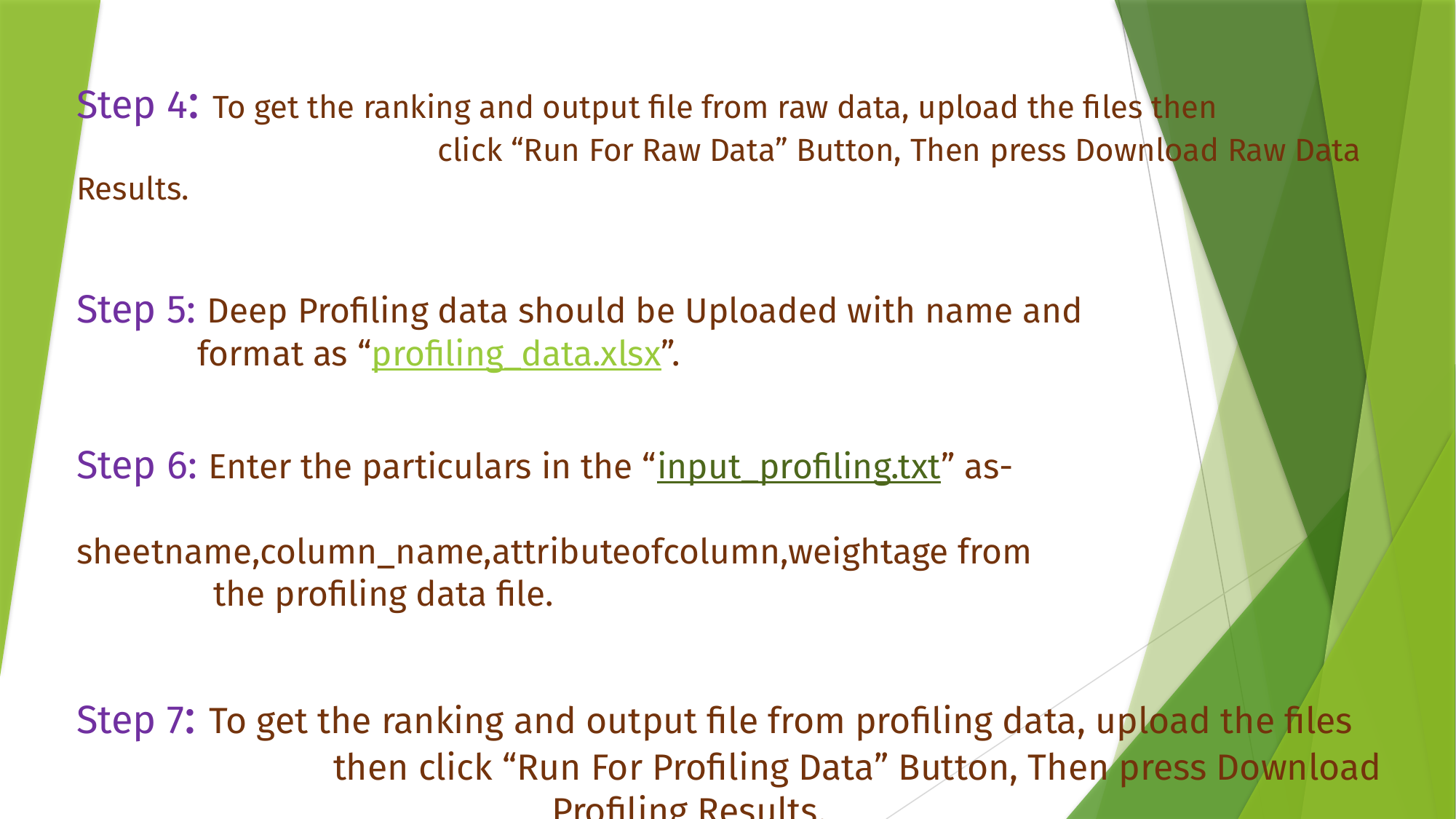

Step 4: To get the ranking and output file from raw data, upload the files then    			   		    click “Run For Raw Data” Button, Then press Download Raw Data Results.

Step 5: Deep Profiling data should be Uploaded with name and
             format as “profiling_data.xlsx”.

Step 6: Enter the particulars in the “input_profiling.txt” as- 				  				        sheetname,column_name,attributeofcolumn,weightage from                                  		   the profiling data file.

Step 7: To get the ranking and output file from profiling data, upload the files 			    then click “Run For Profiling Data” Button, Then press Download 				    Profiling Results.